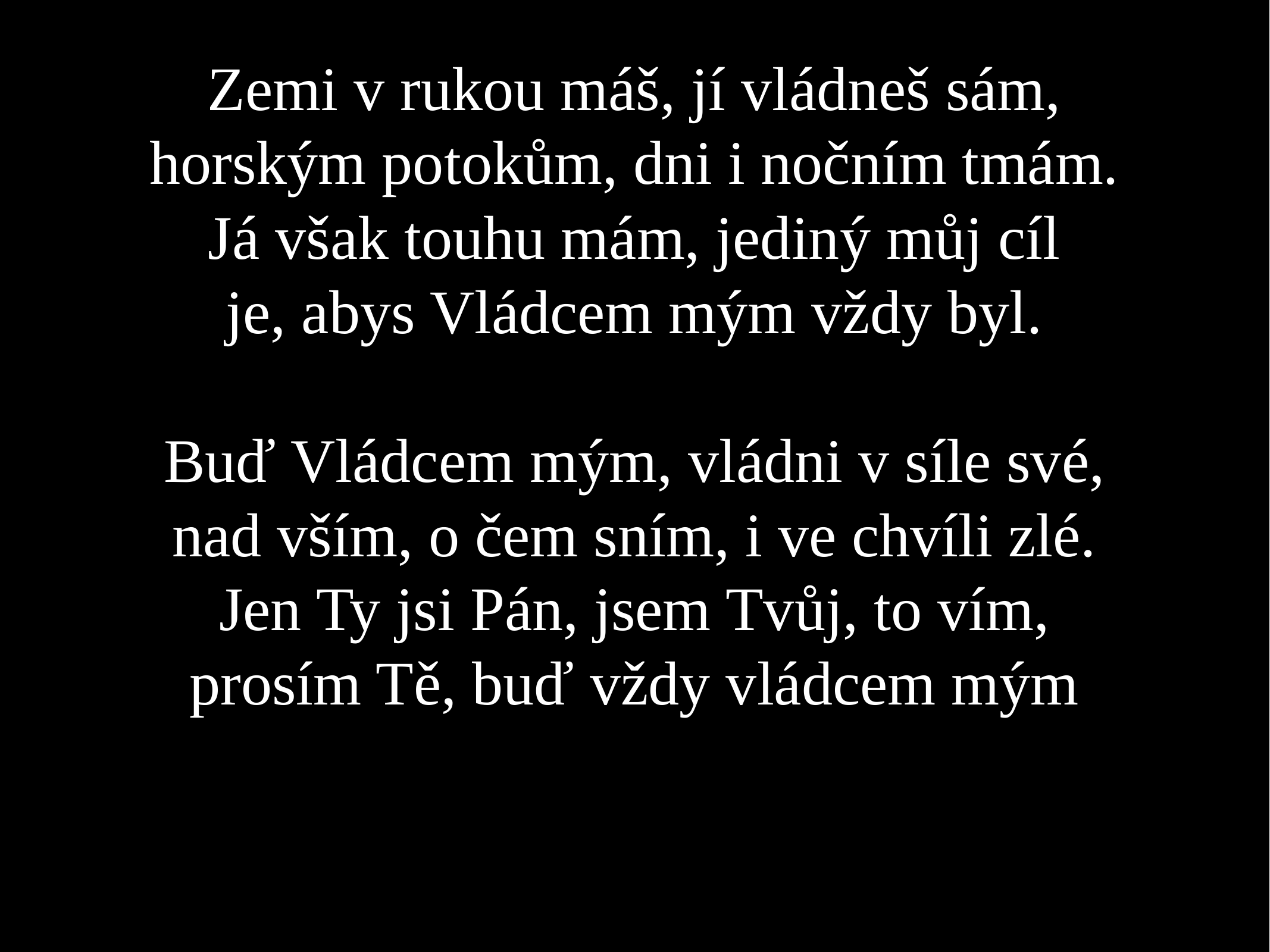

Zemi v rukou máš, jí vládneš sám,
horským potokům, dni i nočním tmám.
Já však touhu mám, jediný můj cíl
je, abys Vládcem mým vždy byl.

Buď Vládcem mým, vládni v síle své,
nad vším, o čem sním, i ve chvíli zlé.
Jen Ty jsi Pán, jsem Tvůj, to vím,
prosím Tě, buď vždy vládcem mým